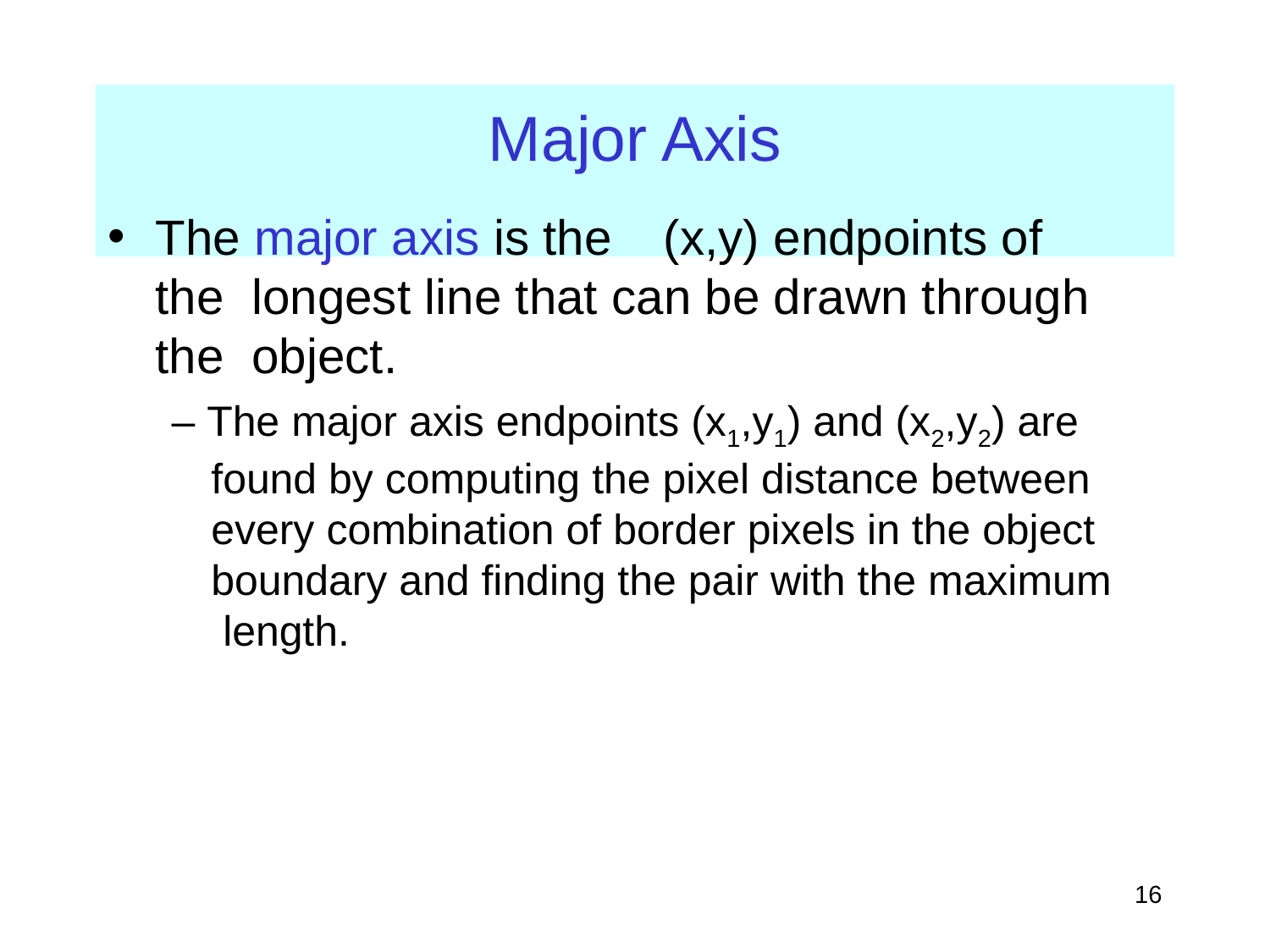

# Major Axis
The major axis is the	(x,y) endpoints of the  longest line that can be drawn through the  object.
– The major axis endpoints (x1,y1) and (x2,y2) are  found by computing the pixel distance between  every combination of border pixels in the object  boundary and finding the pair with the maximum  length.
16